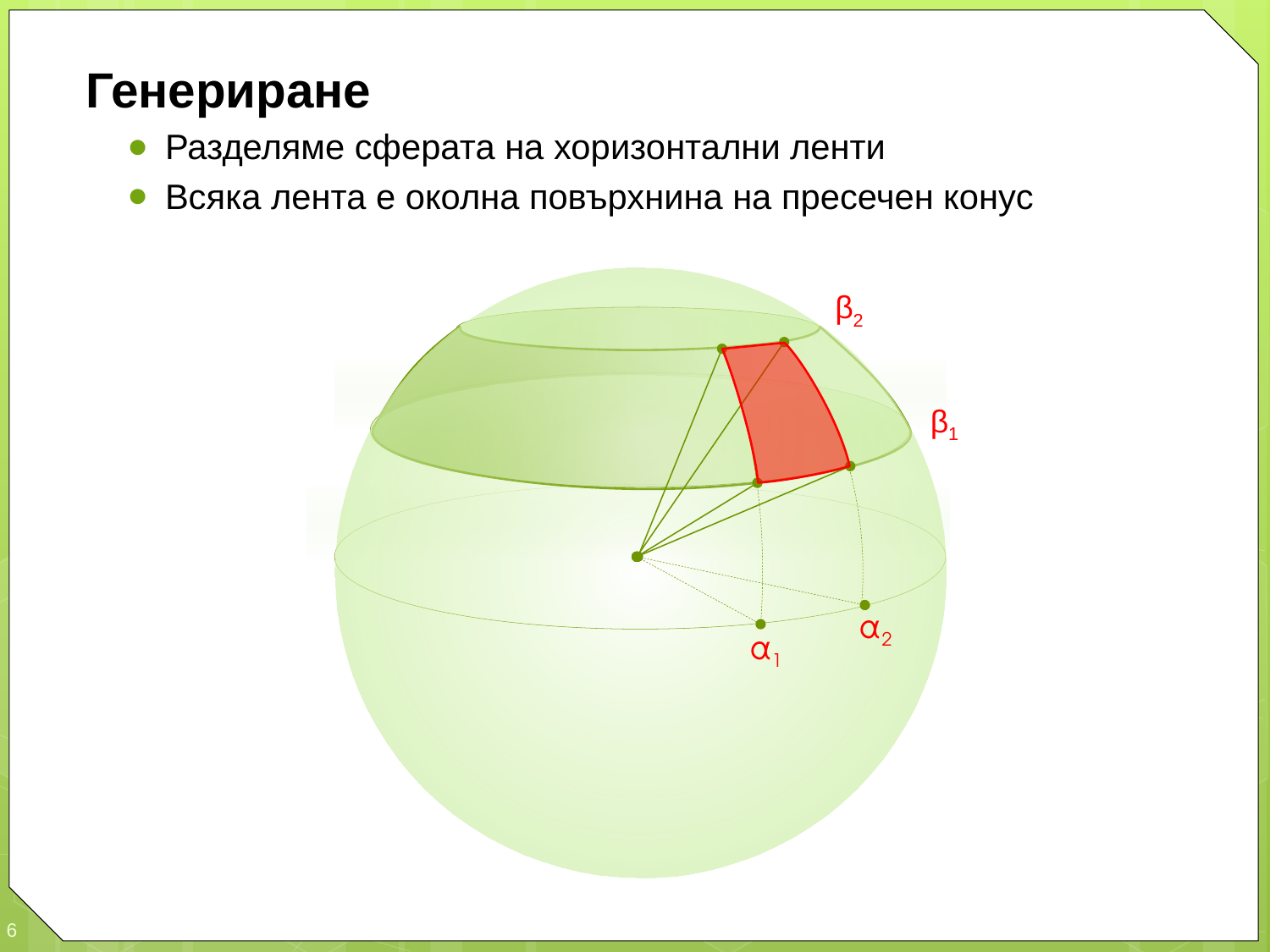

Генериране
Разделяме сферата на хоризонтални ленти
Всяка лента е околна повърхнина на пресечен конус

β2

β1

α2
α1